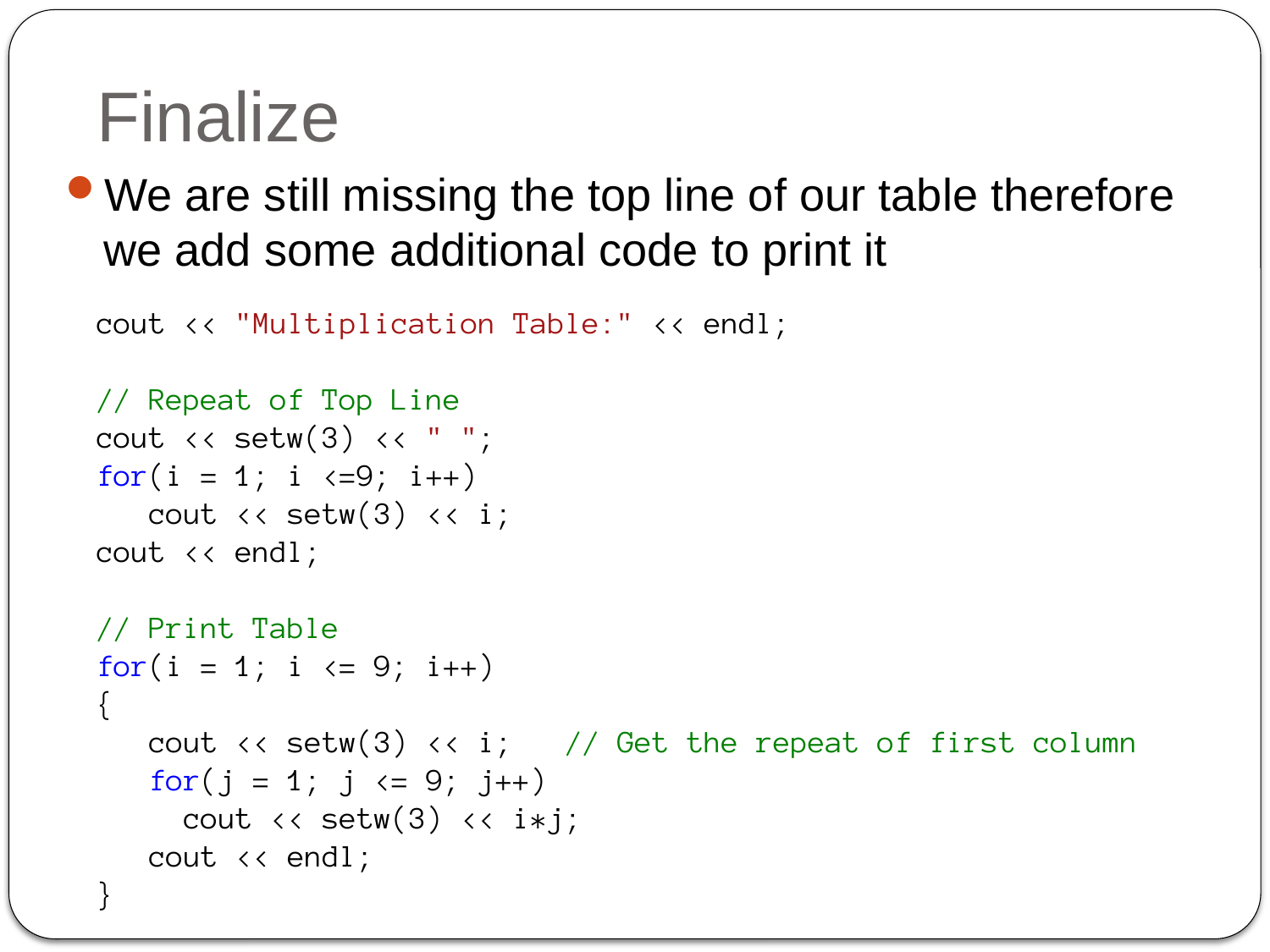

# Finalize
We are still missing the top line of our table therefore we add some additional code to print it
cout << "Multiplication Table:" << endl;

// Repeat of Top Line
cout << setw(3) << " ";
for(i = 1; i <=9; i++)
   cout << setw(3) << i;
cout << endl;

// Print Table
for(i = 1; i <= 9; i++)
{
   cout << setw(3) << i;   // Get the repeat of first column
   for(j = 1; j <= 9; j++)
     cout << setw(3) << i*j;
   cout << endl;
}